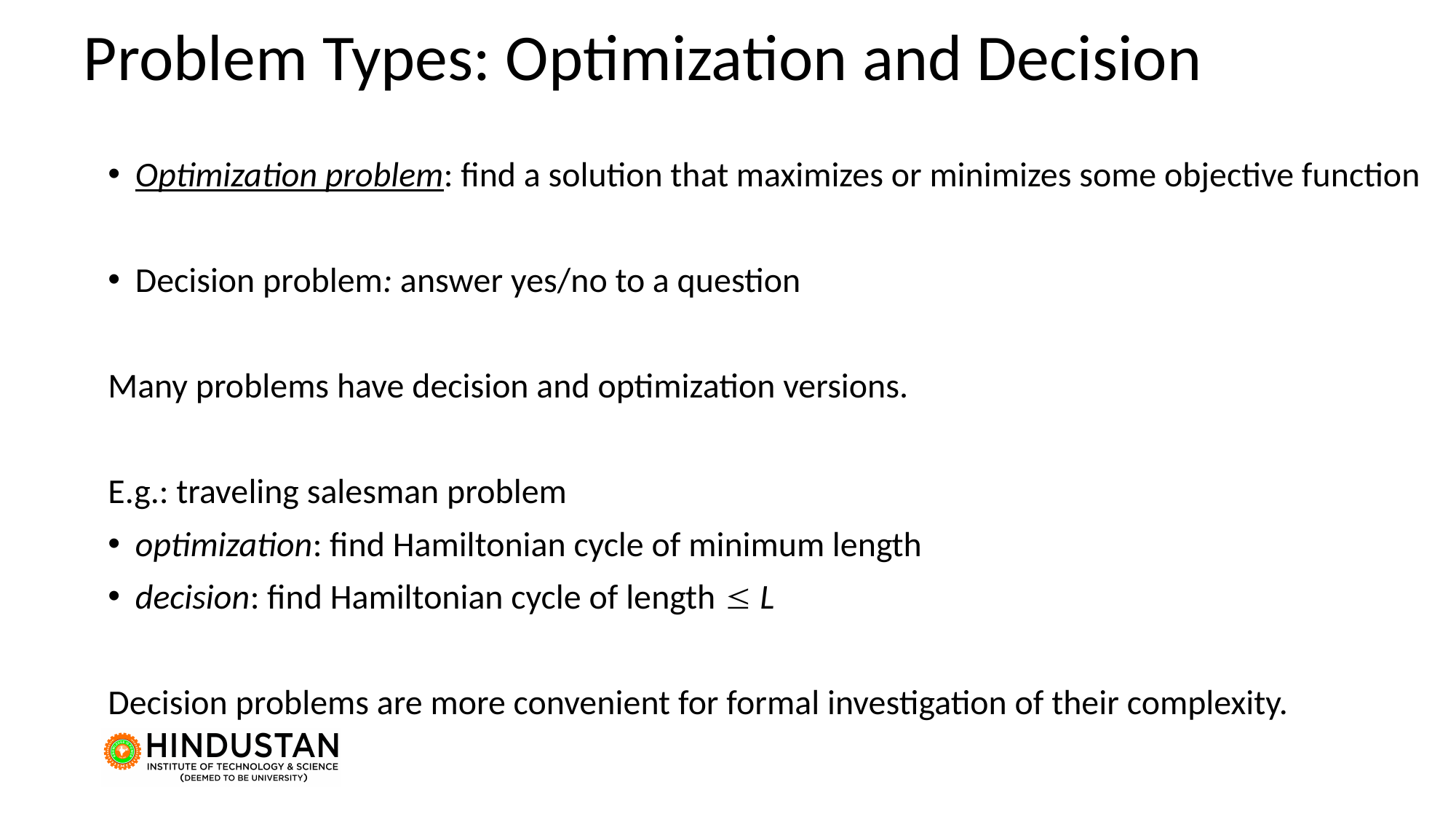

# Problem Types: Optimization and Decision
Optimization problem: find a solution that maximizes or minimizes some objective function

Decision problem: answer yes/no to a question

Many problems have decision and optimization versions.

E.g.: traveling salesman problem
optimization: find Hamiltonian cycle of minimum length
decision: find Hamiltonian cycle of length ≤ L

Decision problems are more convenient for formal investigation of their complexity.